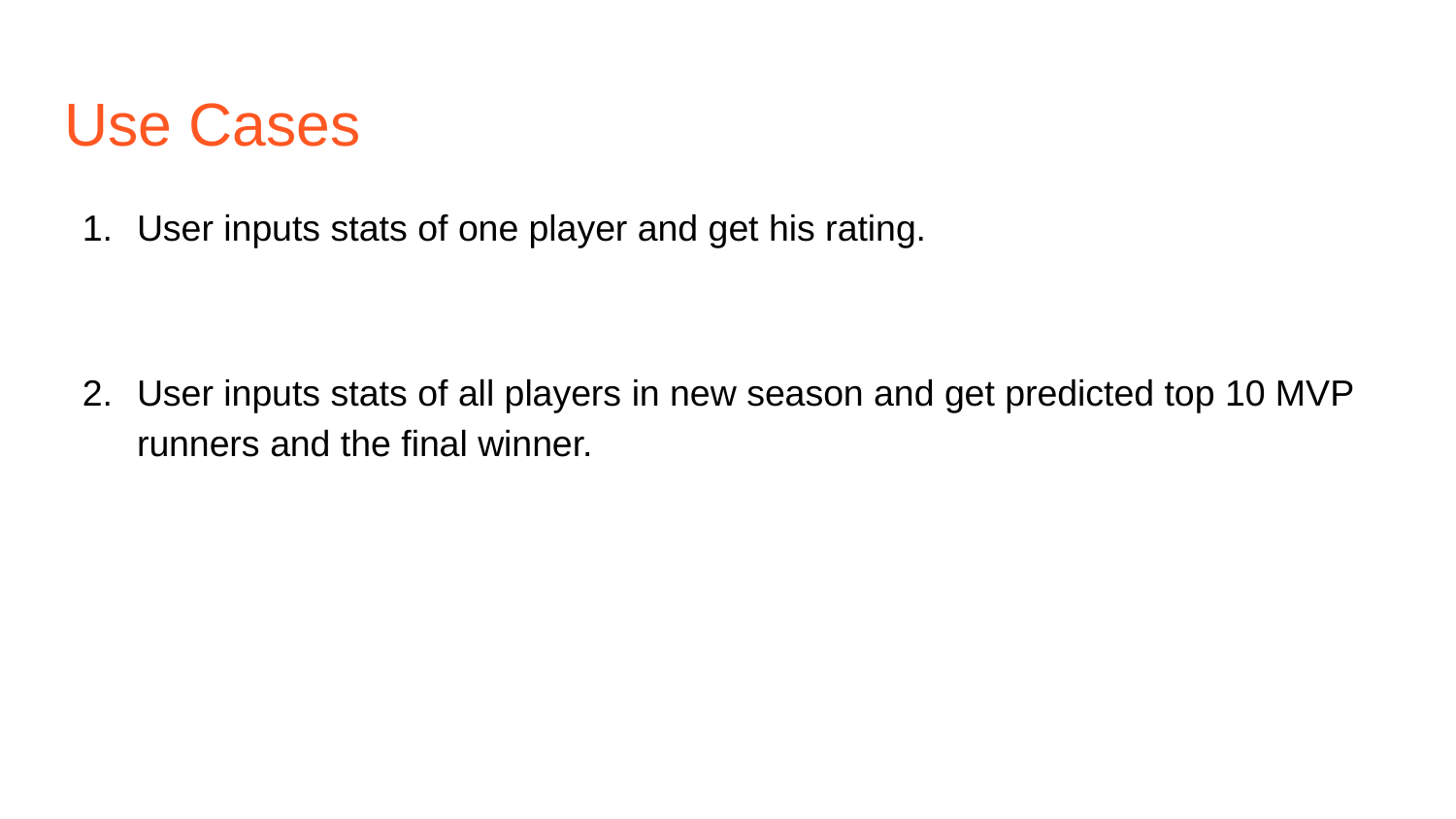

# Use Cases
User inputs stats of one player and get his rating.

User inputs stats of all players in new season and get predicted top 10 MVP runners and the final winner.